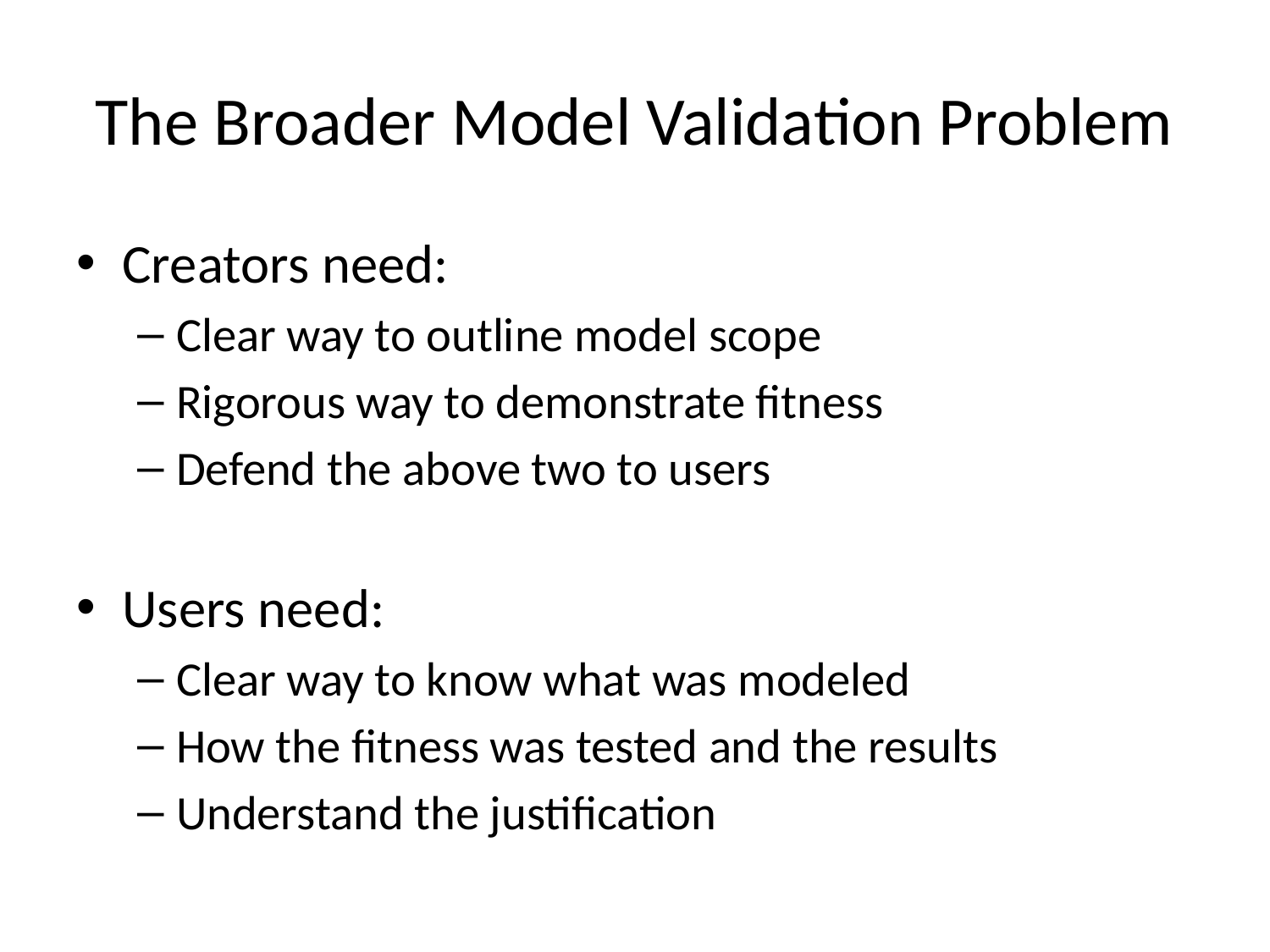

# The Broader Model Validation Problem
Creators need:
Clear way to outline model scope
Rigorous way to demonstrate fitness
Defend the above two to users

Users need:
Clear way to know what was modeled
How the fitness was tested and the results
Understand the justification